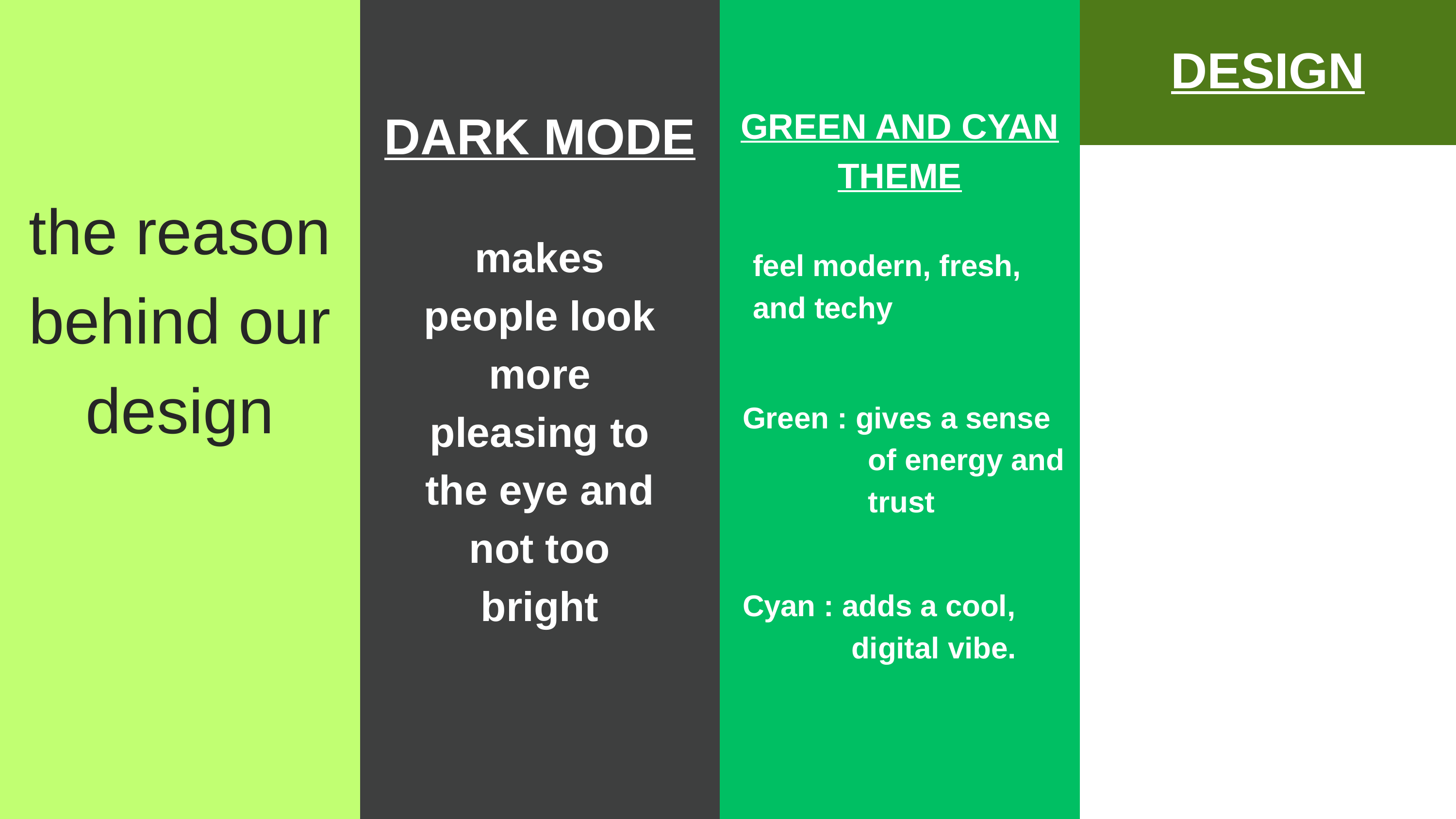

DESIGN
DARK MODE
GREEN AND CYAN THEME
the reason behind our design
makes people look more pleasing to the eye and not too bright
feel modern, fresh, and techy

Green : gives a sense
               of energy and
               trust
Cyan : adds a cool,
             digital vibe.